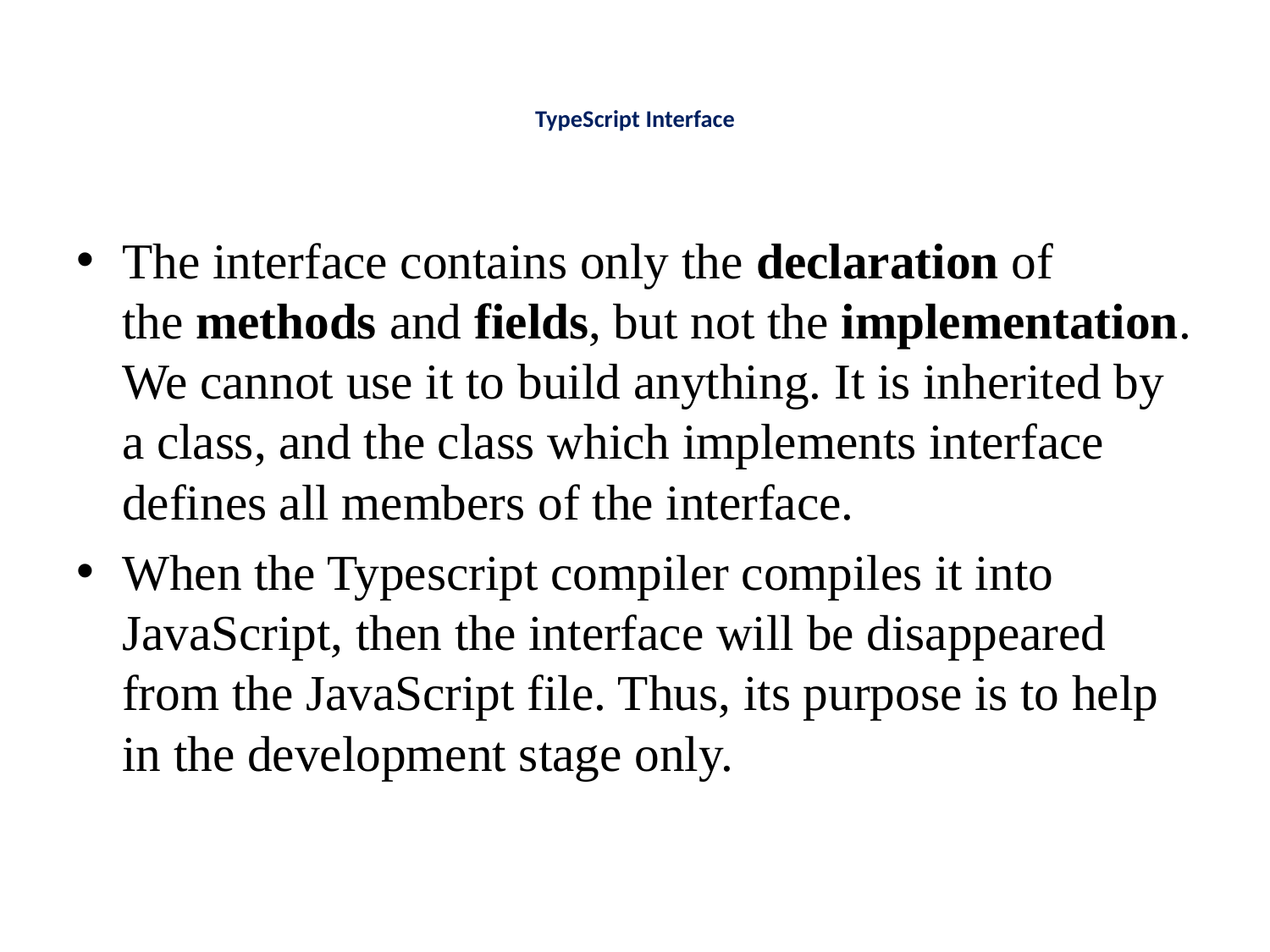

# TypeScript Interface
The interface contains only the declaration of the methods and fields, but not the implementation. We cannot use it to build anything. It is inherited by a class, and the class which implements interface defines all members of the interface.
When the Typescript compiler compiles it into JavaScript, then the interface will be disappeared from the JavaScript file. Thus, its purpose is to help in the development stage only.